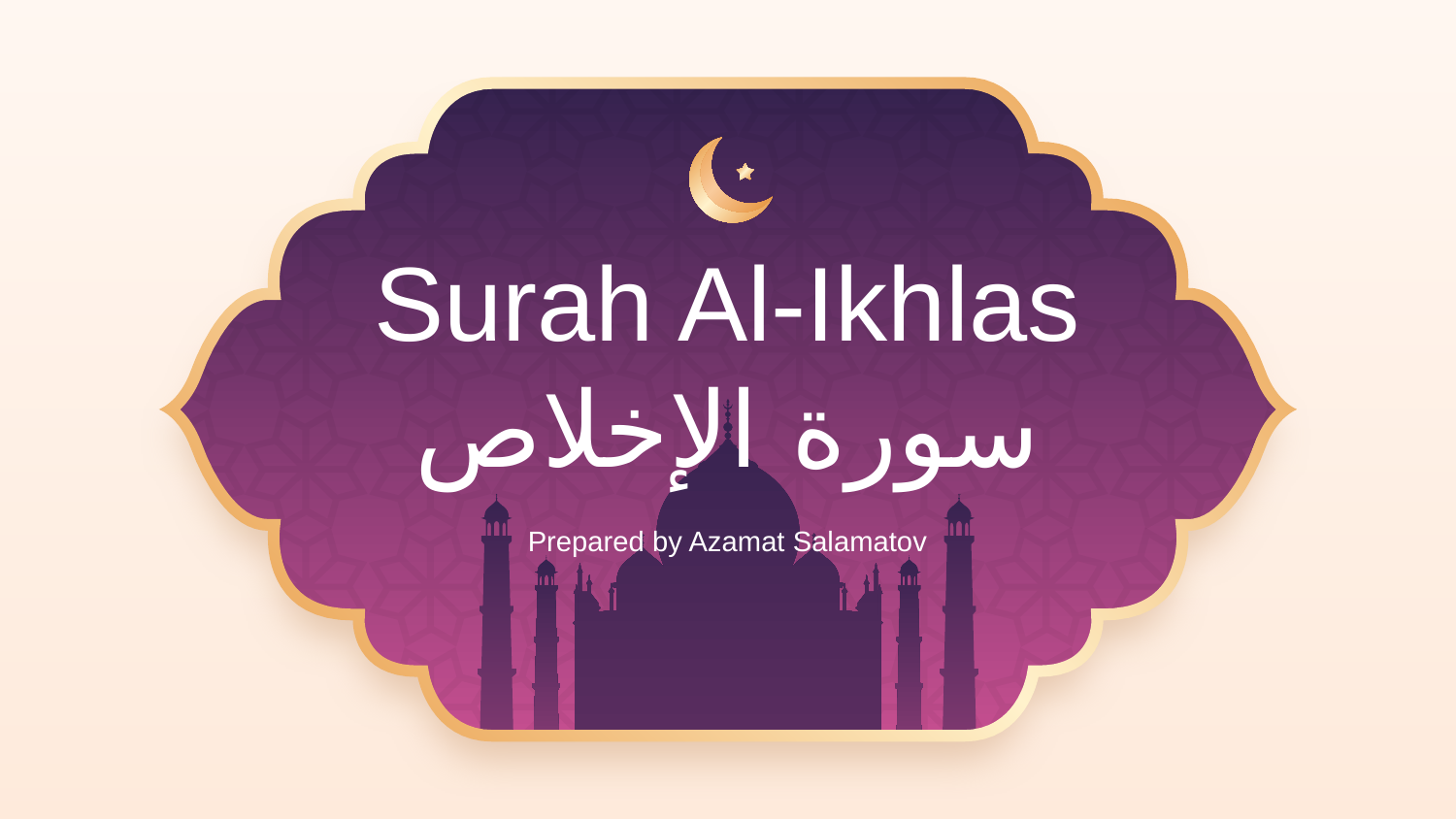

# Surah Al-Ikhlas سورة الإخلاص
Prepared by Azamat Salamatov